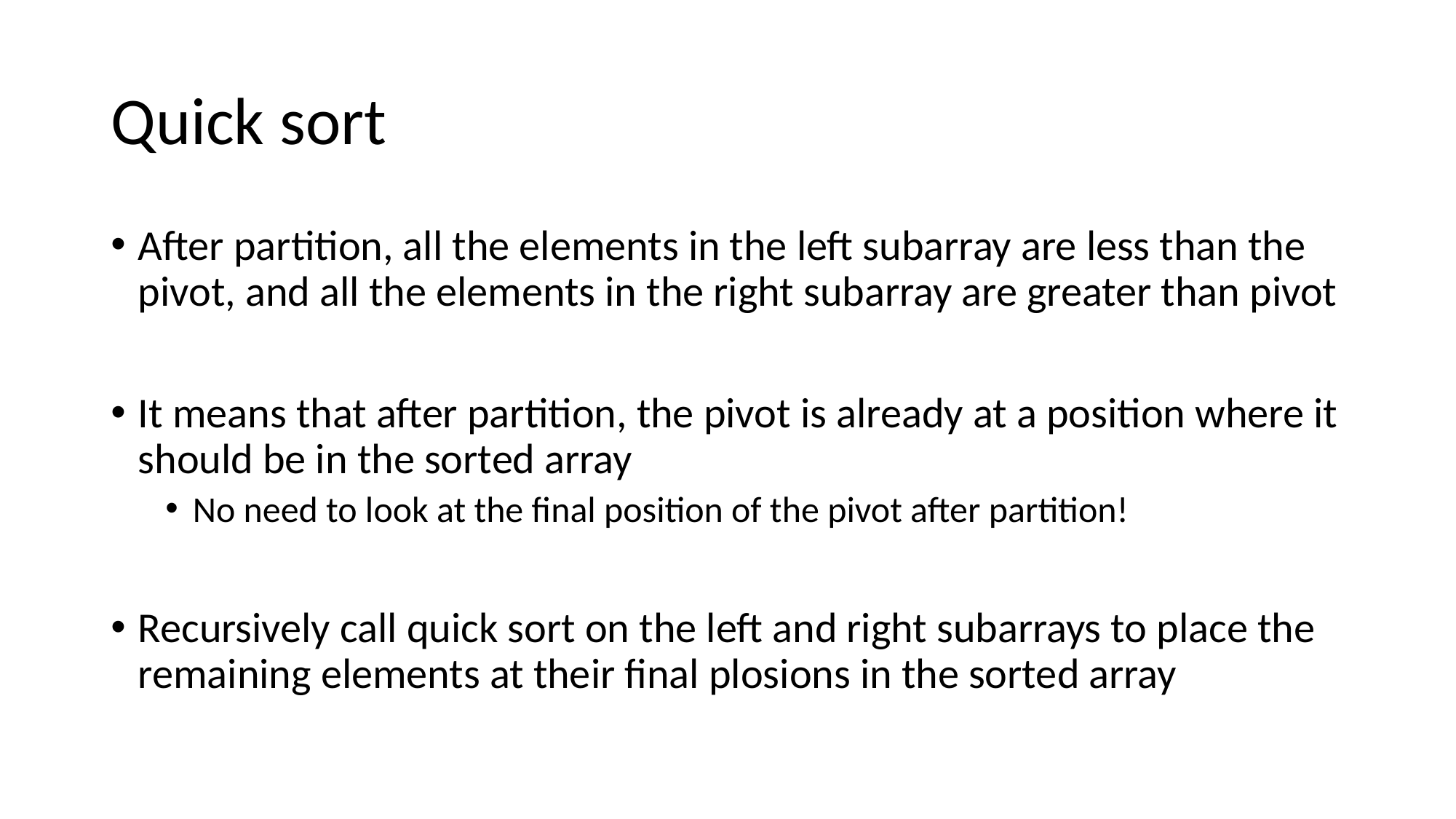

# Quick sort
After partition, all the elements in the left subarray are less than the pivot, and all the elements in the right subarray are greater than pivot

It means that after partition, the pivot is already at a position where it should be in the sorted array
No need to look at the final position of the pivot after partition!

Recursively call quick sort on the left and right subarrays to place the remaining elements at their final plosions in the sorted array